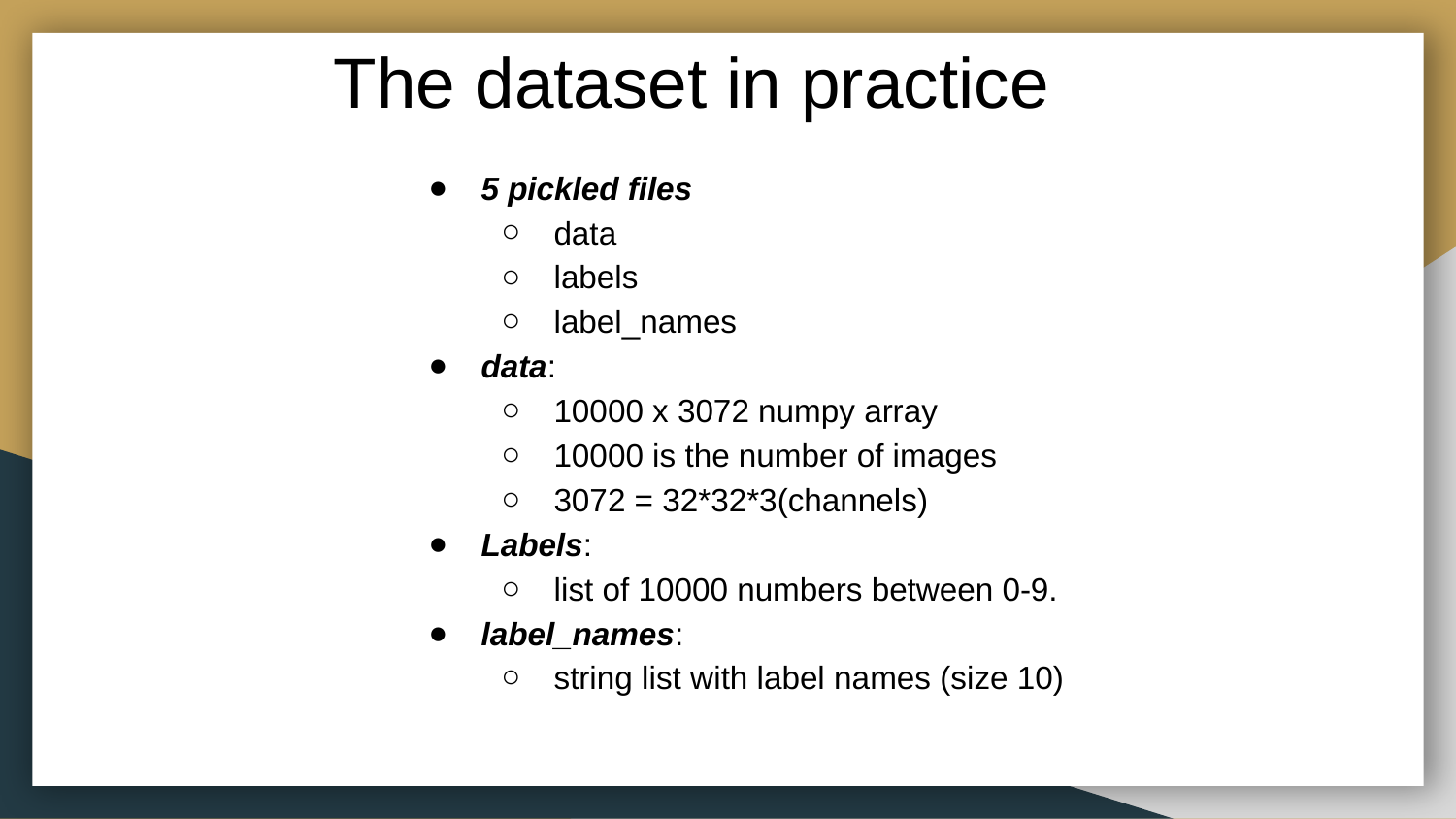

# The dataset in practice
5 pickled files
data
labels
label_names
data:
10000 x 3072 numpy array
10000 is the number of images
3072 = 32*32*3(channels)
Labels:
list of 10000 numbers between 0-9.
label_names:
string list with label names (size 10)